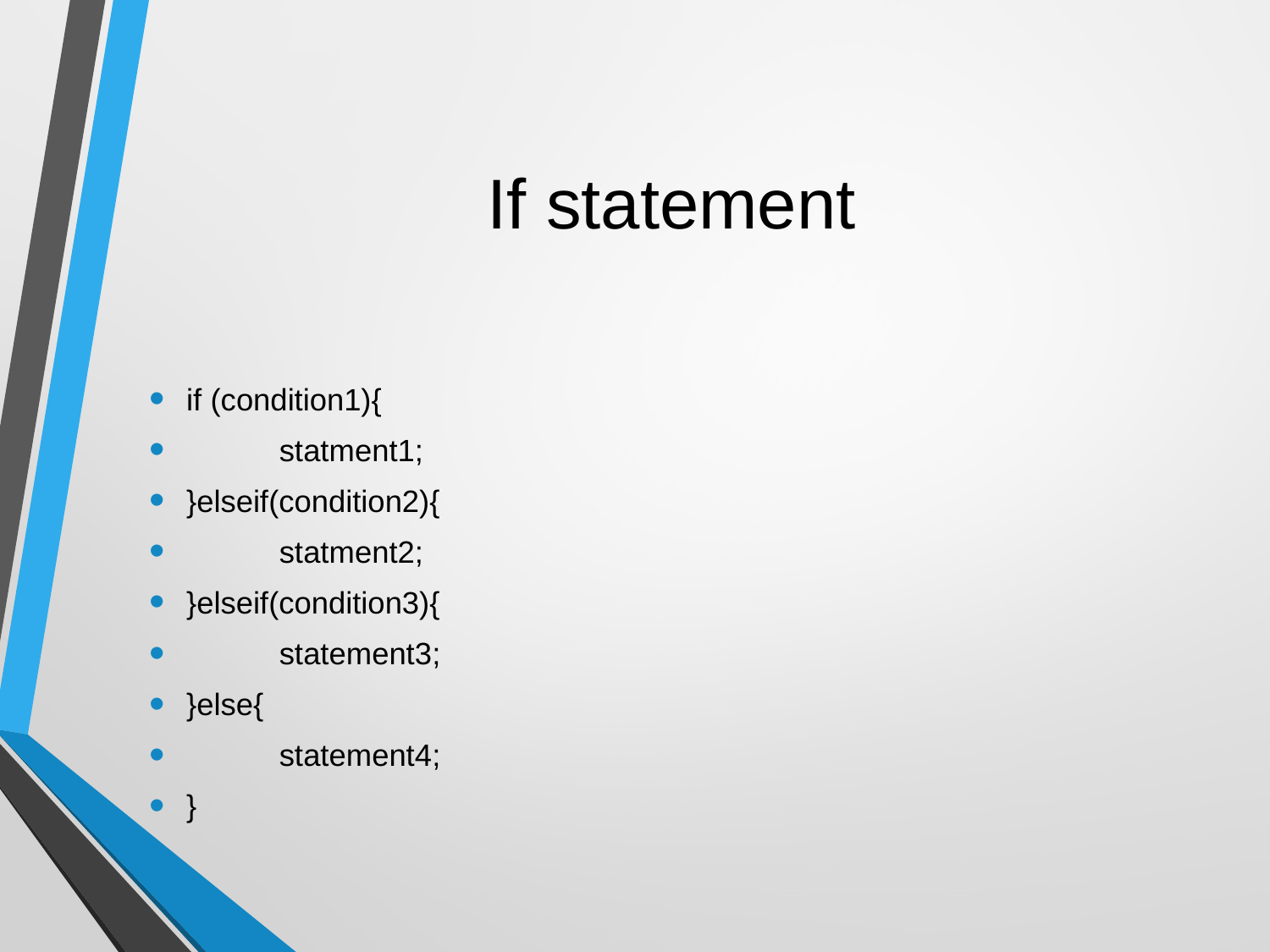

# If statement
if (condition1){
	statment1;
}elseif(condition2){
	statment2;
}elseif(condition3){
	statement3;
}else{
	statement4;
}